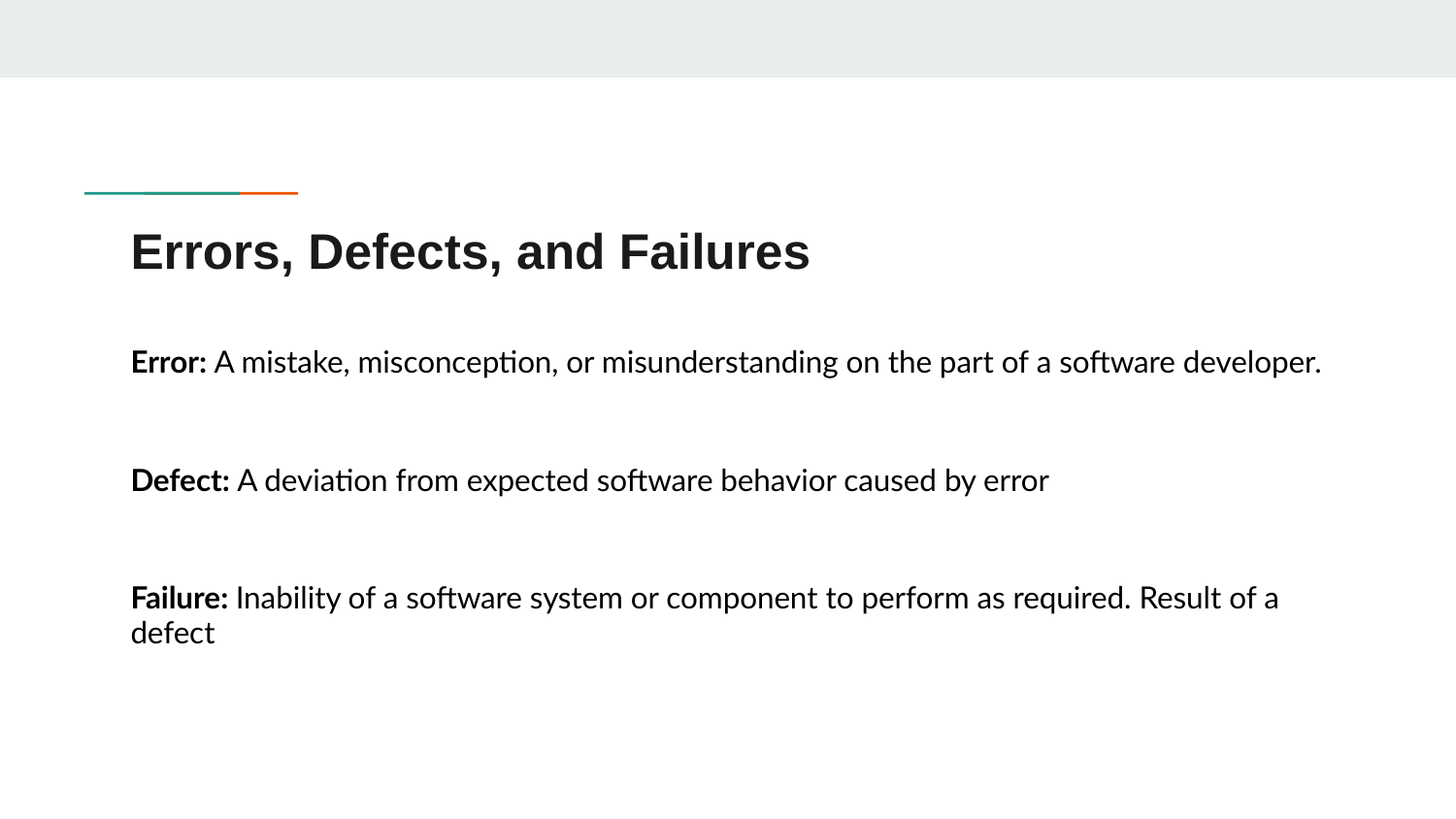

# Errors, Defects, and Failures
Error: A mistake, misconception, or misunderstanding on the part of a software developer.

Defect: A deviation from expected software behavior caused by error

Failure: Inability of a software system or component to perform as required. Result of a defect